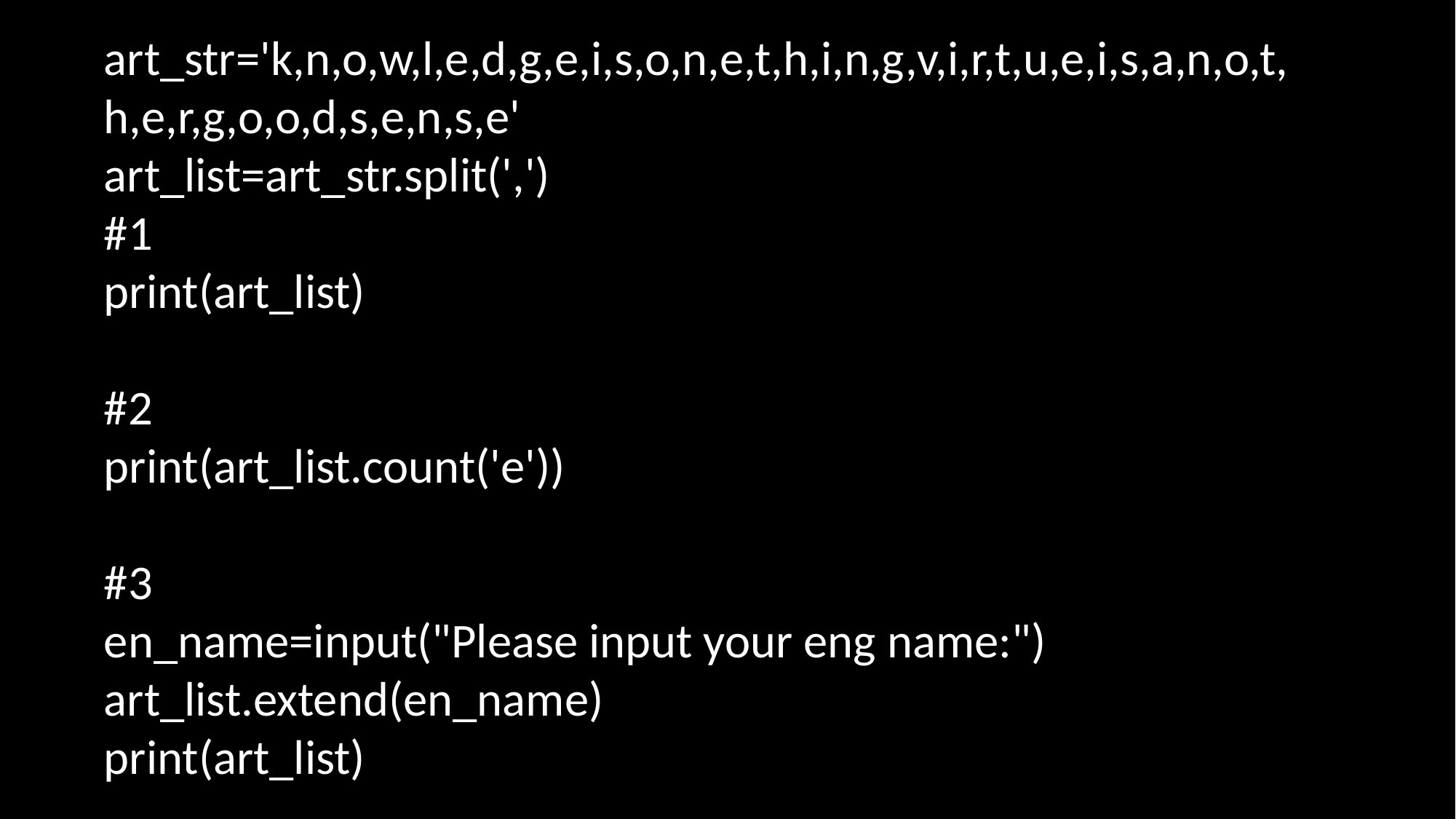

art_str='k,n,o,w,l,e,d,g,e,i,s,o,n,e,t,h,i,n,g,v,i,r,t,u,e,i,s,a,n,o,t,h,e,r,g,o,o,d,s,e,n,s,e'
art_list=art_str.split(',')
#1
print(art_list)

#2
print(art_list.count('e'))

#3
en_name=input("Please input your eng name:")
art_list.extend(en_name)
print(art_list)